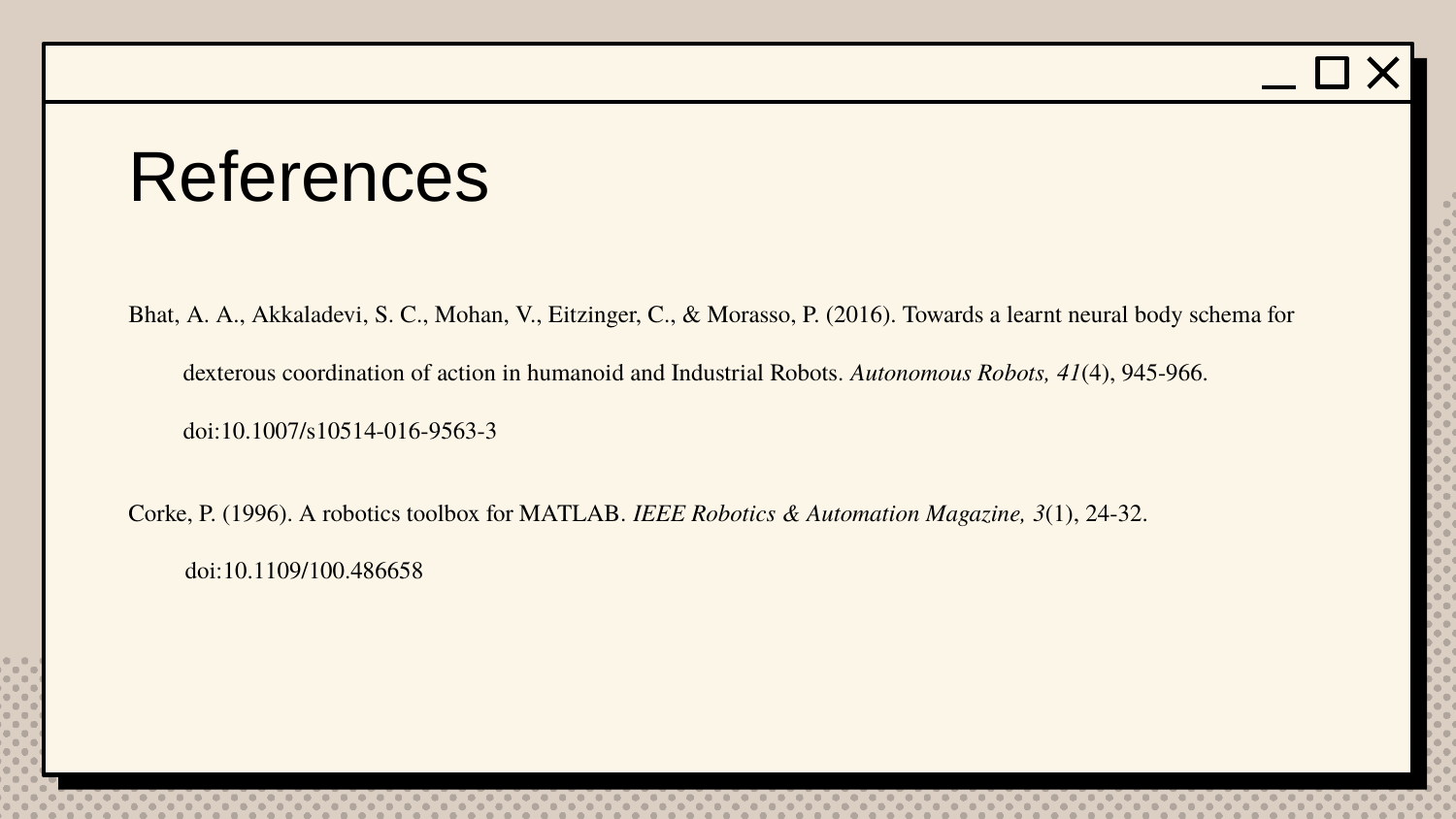

# References
Bhat, A. A., Akkaladevi, S. C., Mohan, V., Eitzinger, C., & Morasso, P. (2016). Towards a learnt neural body schema for dexterous coordination of action in humanoid and Industrial Robots. Autonomous Robots, 41(4), 945-966. doi:10.1007/s10514-016-9563-3
Corke, P. (1996). A robotics toolbox for MATLAB. IEEE Robotics & Automation Magazine, 3(1), 24-32. doi:10.1109/100.486658